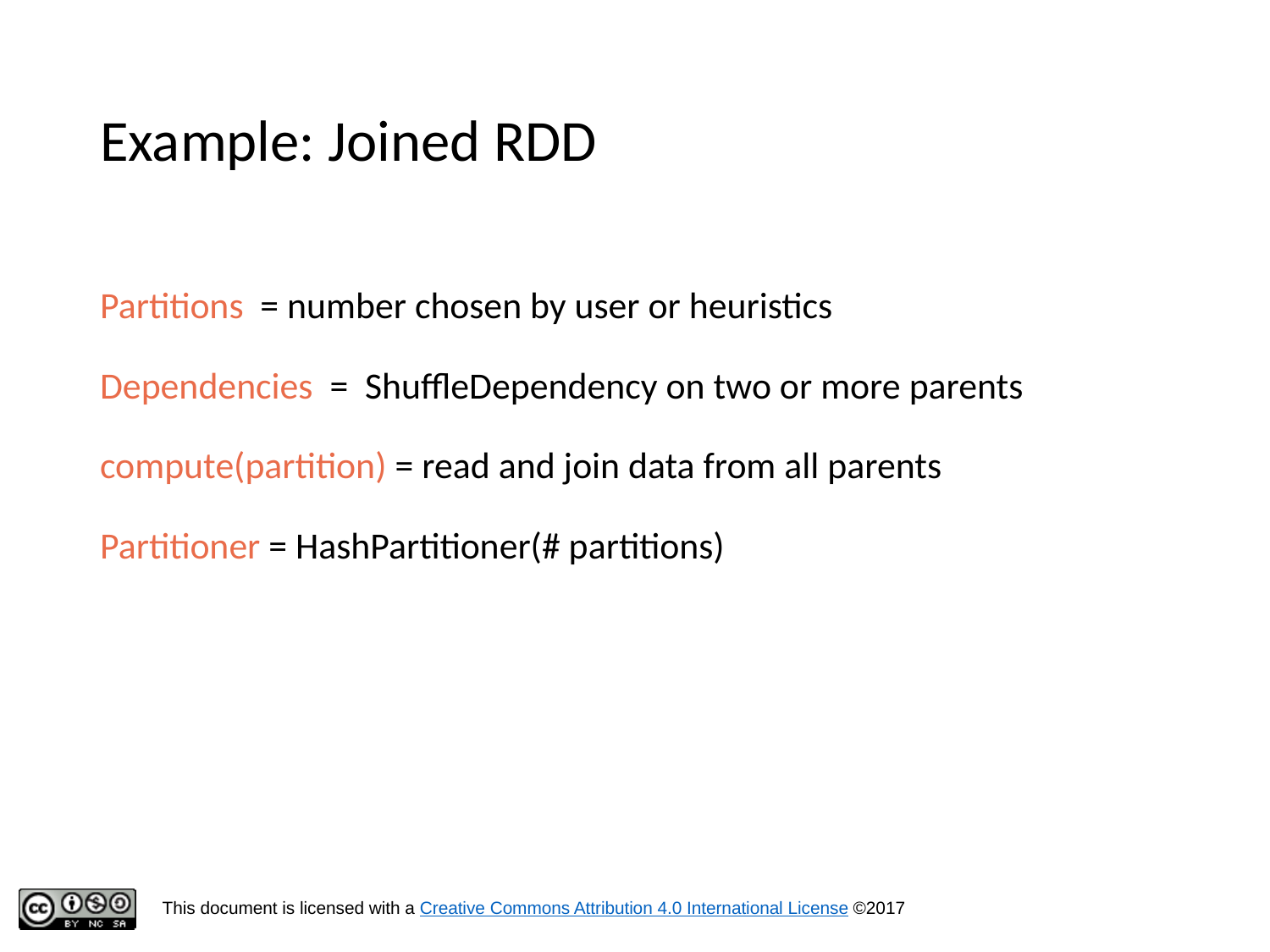

# Example: Joined RDD
Partitions  = number chosen by user or heuristics
Dependencies  =  ShuffleDependency on two or more parents
compute(partition) = read and join data from all parents
Partitioner = HashPartitioner(# partitions)